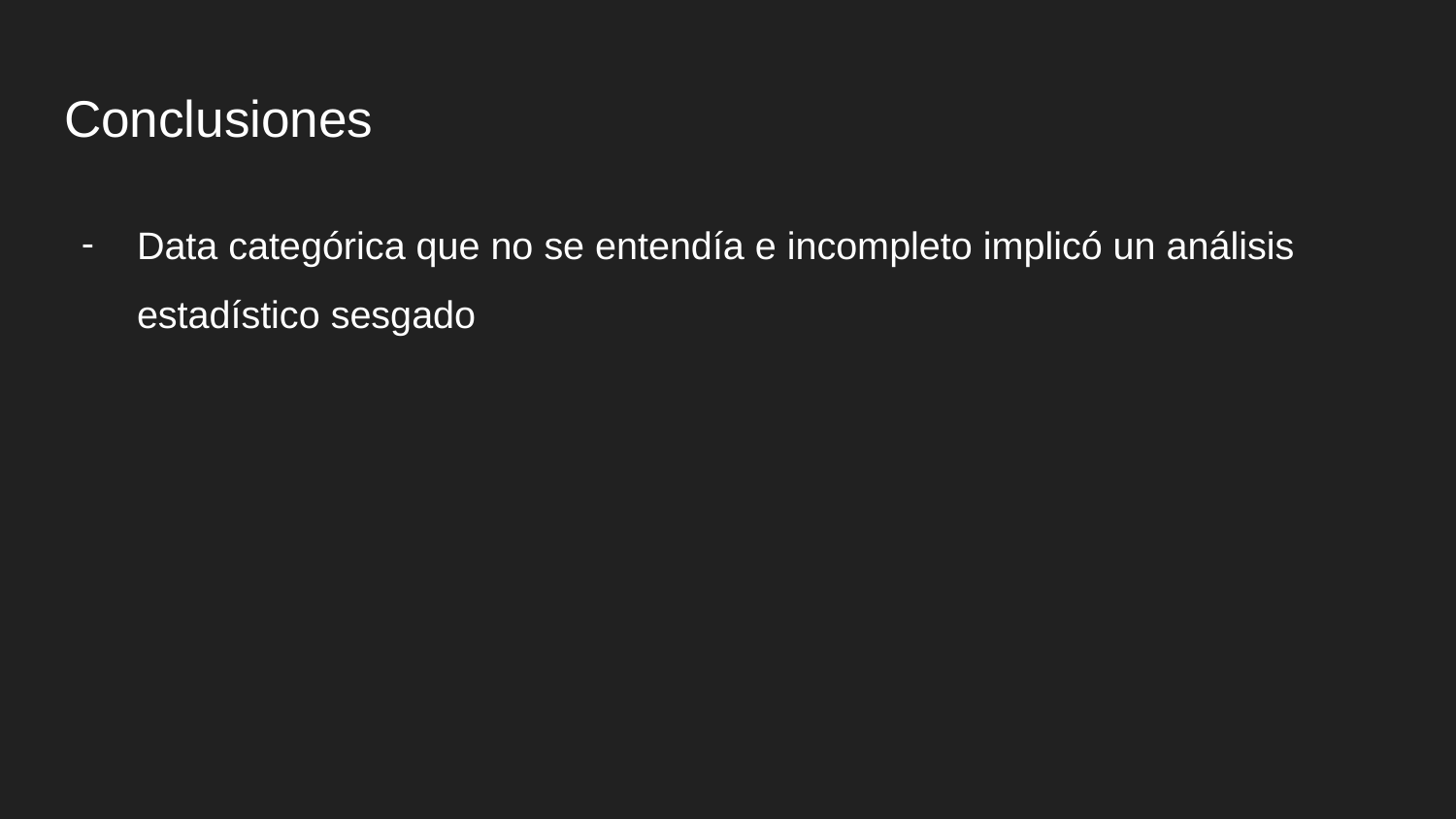

# Conclusiones
Data categórica que no se entendía e incompleto implicó un análisis estadístico sesgado